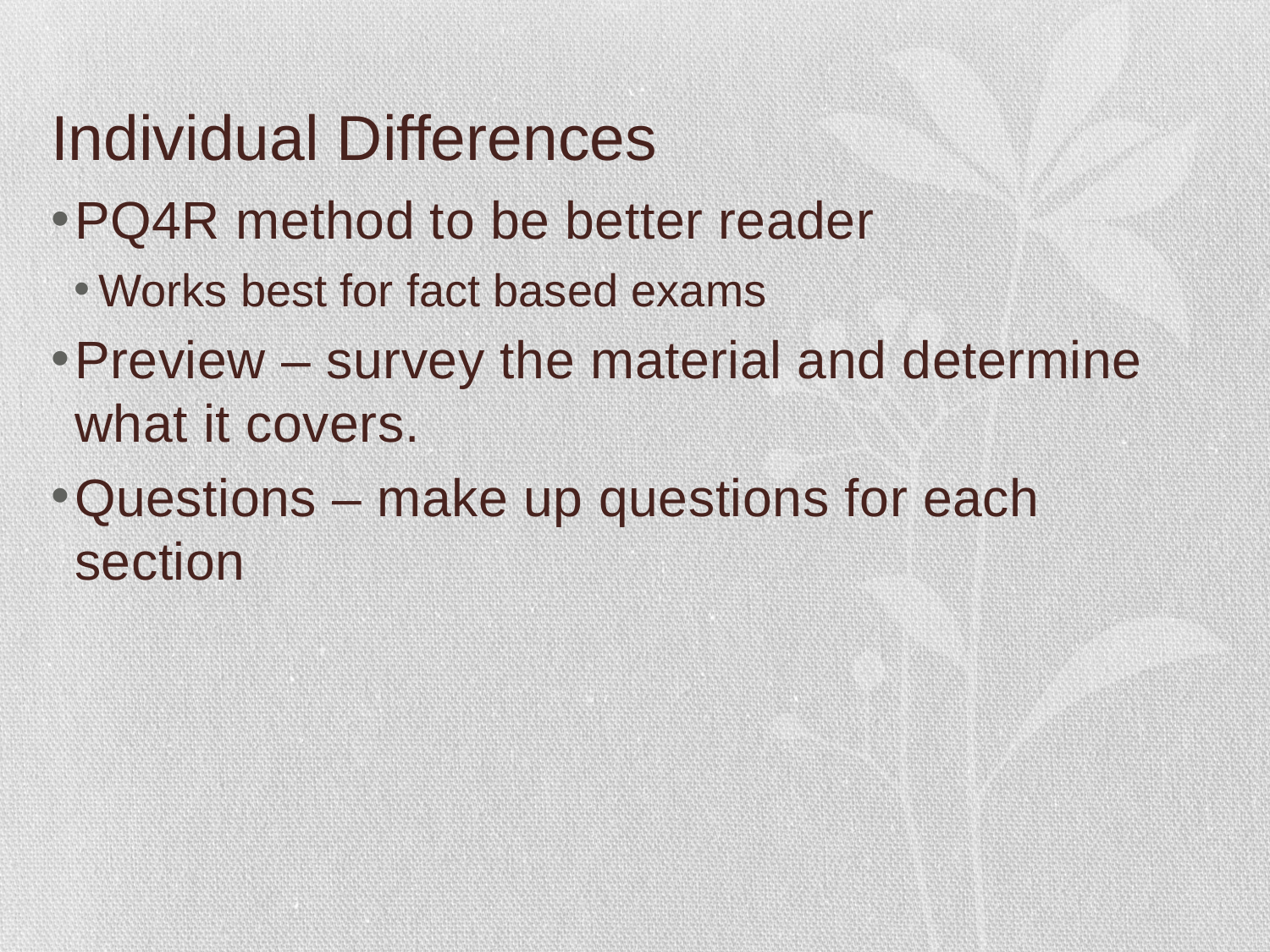

# Individual Differences
PQ4R method to be better reader
Works best for fact based exams
Preview – survey the material and determine what it covers.
Questions – make up questions for each section